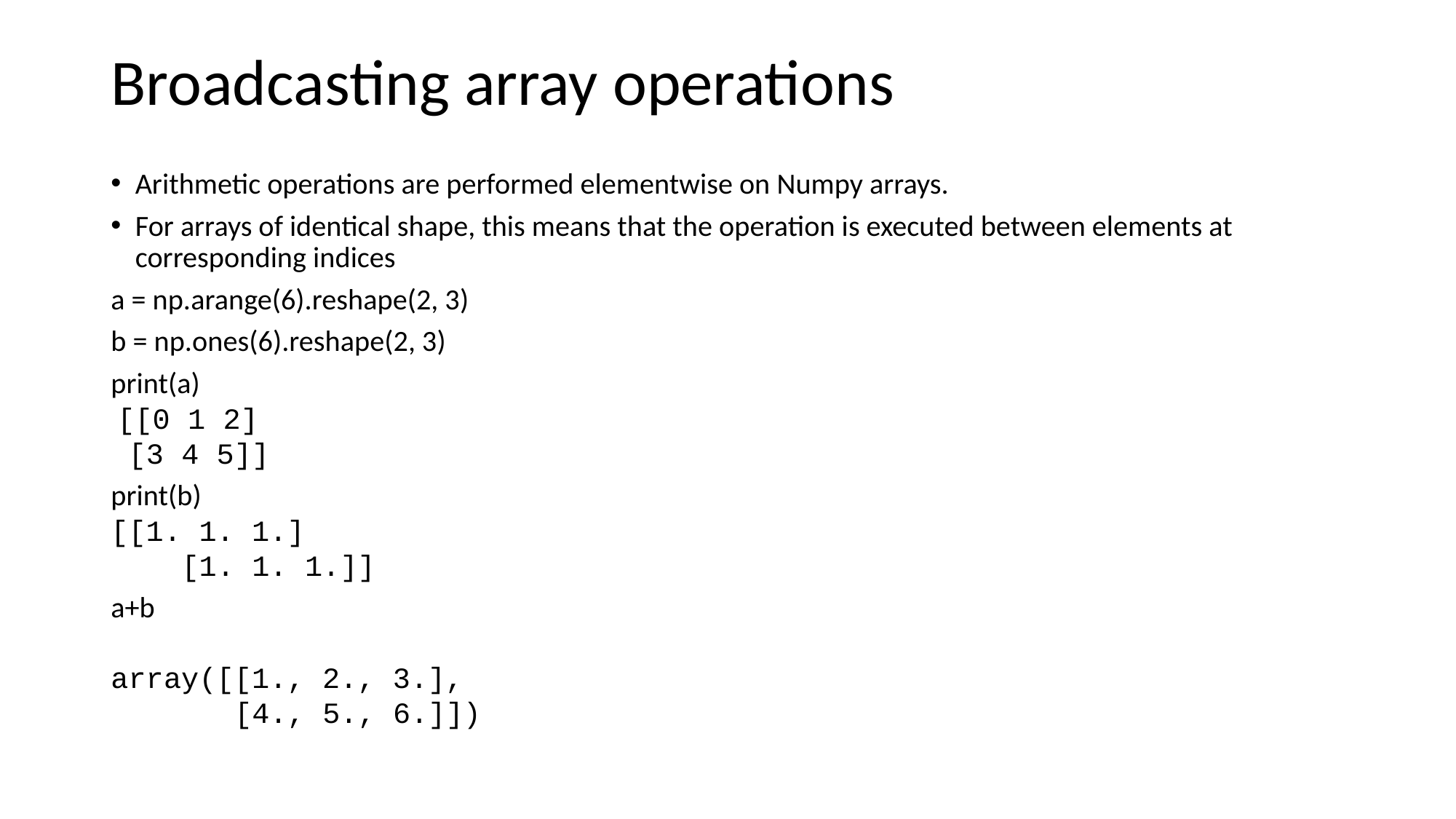

# Broadcasting array operations
Arithmetic operations are performed elementwise on Numpy arrays.
For arrays of identical shape, this means that the operation is executed between elements at corresponding indices
a = np.arange(6).reshape(2, 3)
b = np.ones(6).reshape(2, 3)
print(a)
 [[0 1 2]
 [3 4 5]]
print(b)
[[1. 1. 1.]
    [1. 1. 1.]]
a+b

array([[1., 2., 3.],
       [4., 5., 6.]])